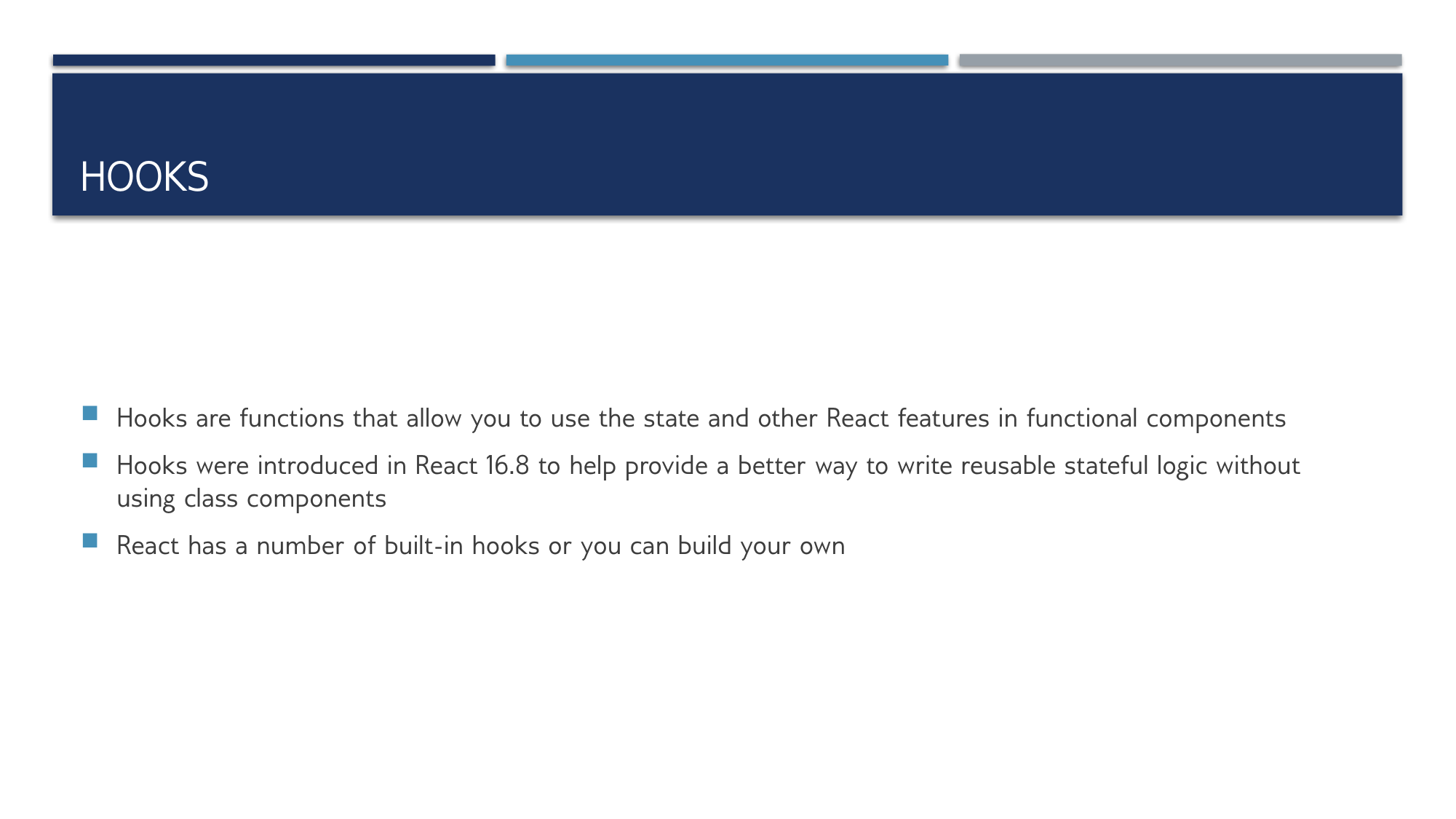

# Hooks
Hooks are functions that allow you to use the state and other React features in functional components
Hooks were introduced in React 16.8 to help provide a better way to write reusable stateful logic without using class components
React has a number of built-in hooks or you can build your own